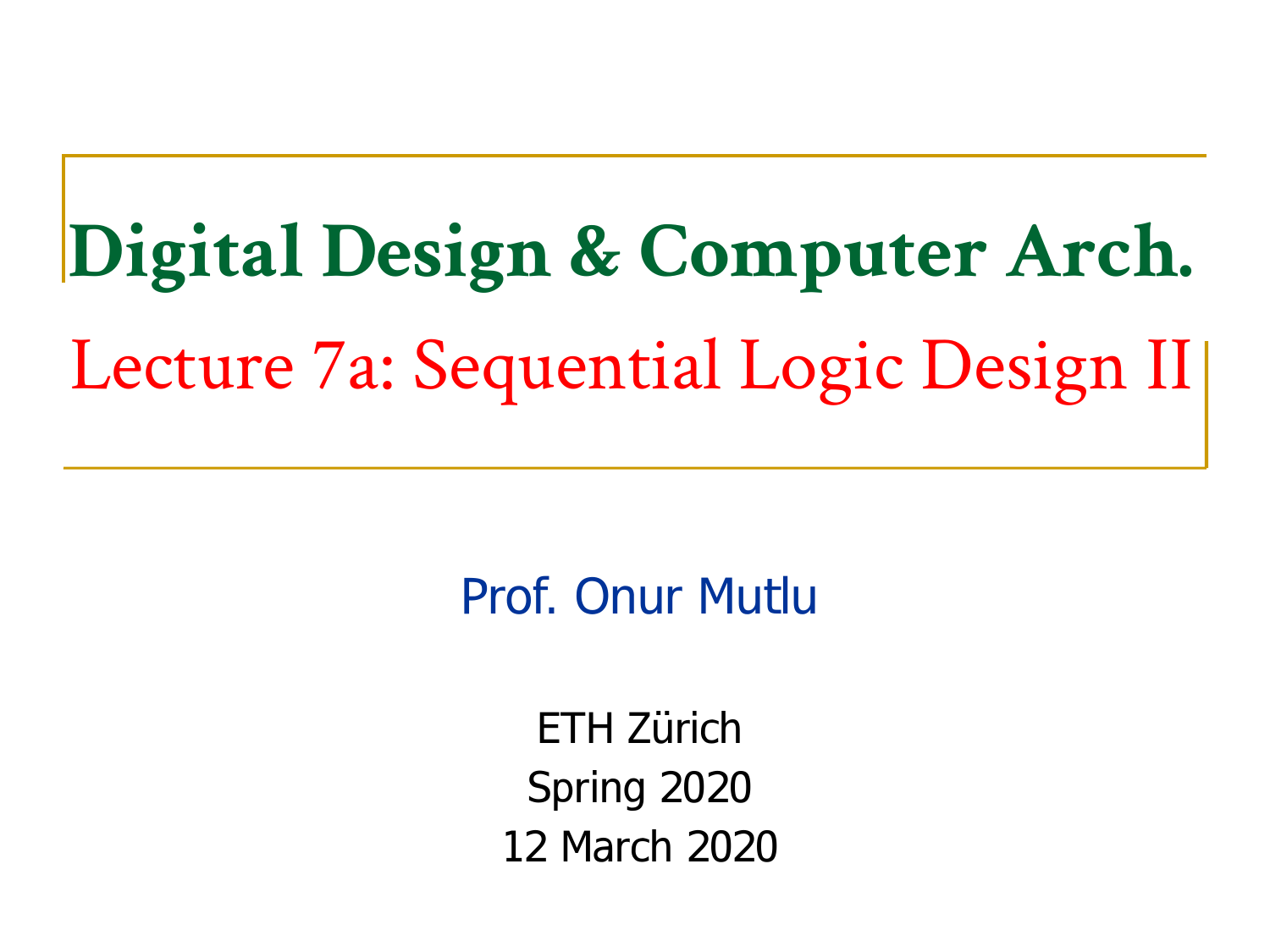

# Digital Design & Computer Arch. Lecture 7a: Sequential Logic Design II

Prof. Onur Mutlu

ETH Zürich
Spring 2020
12 March 2020